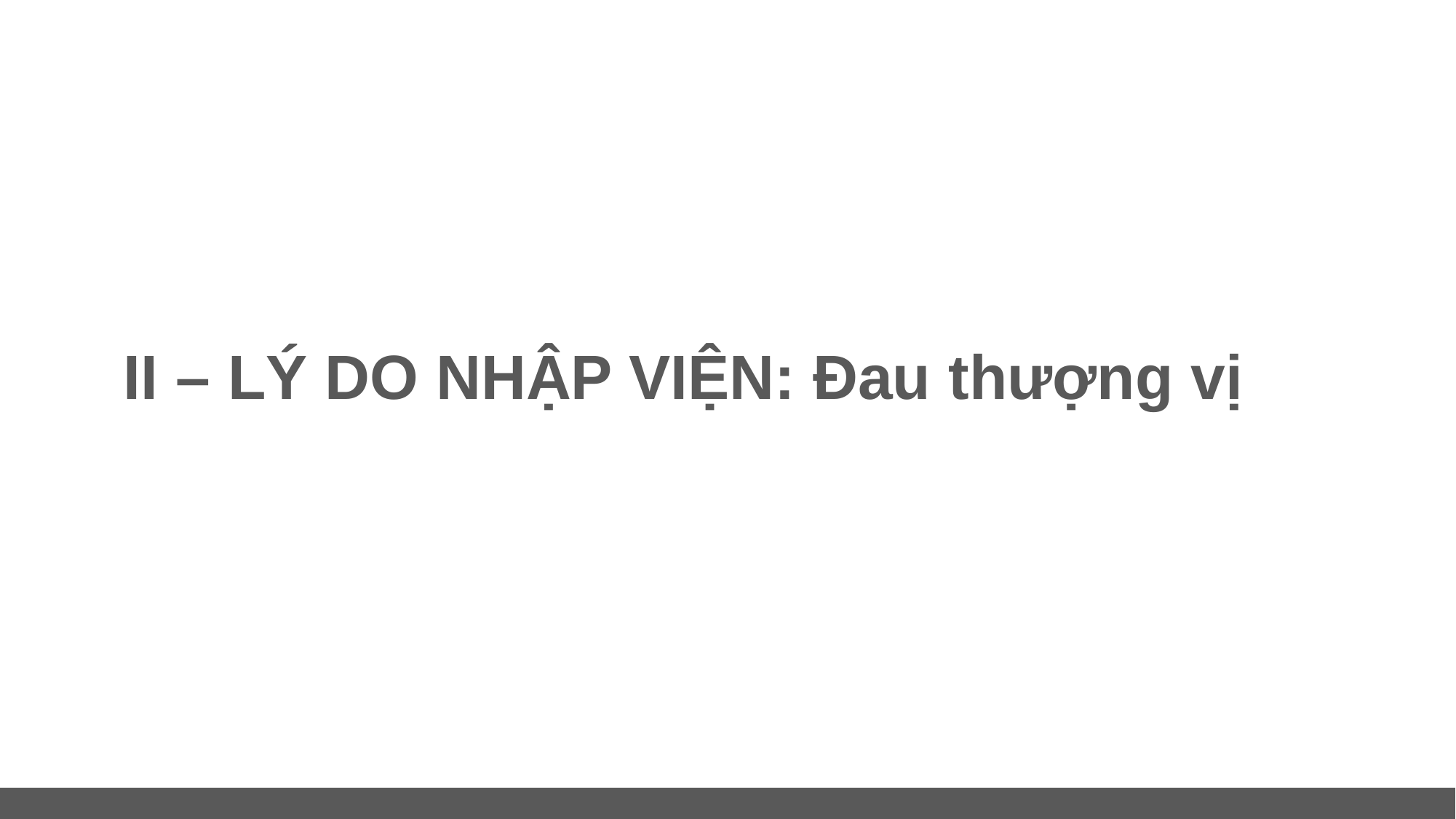

# II – LÝ DO NHẬP VIỆN: Đau thượng vị